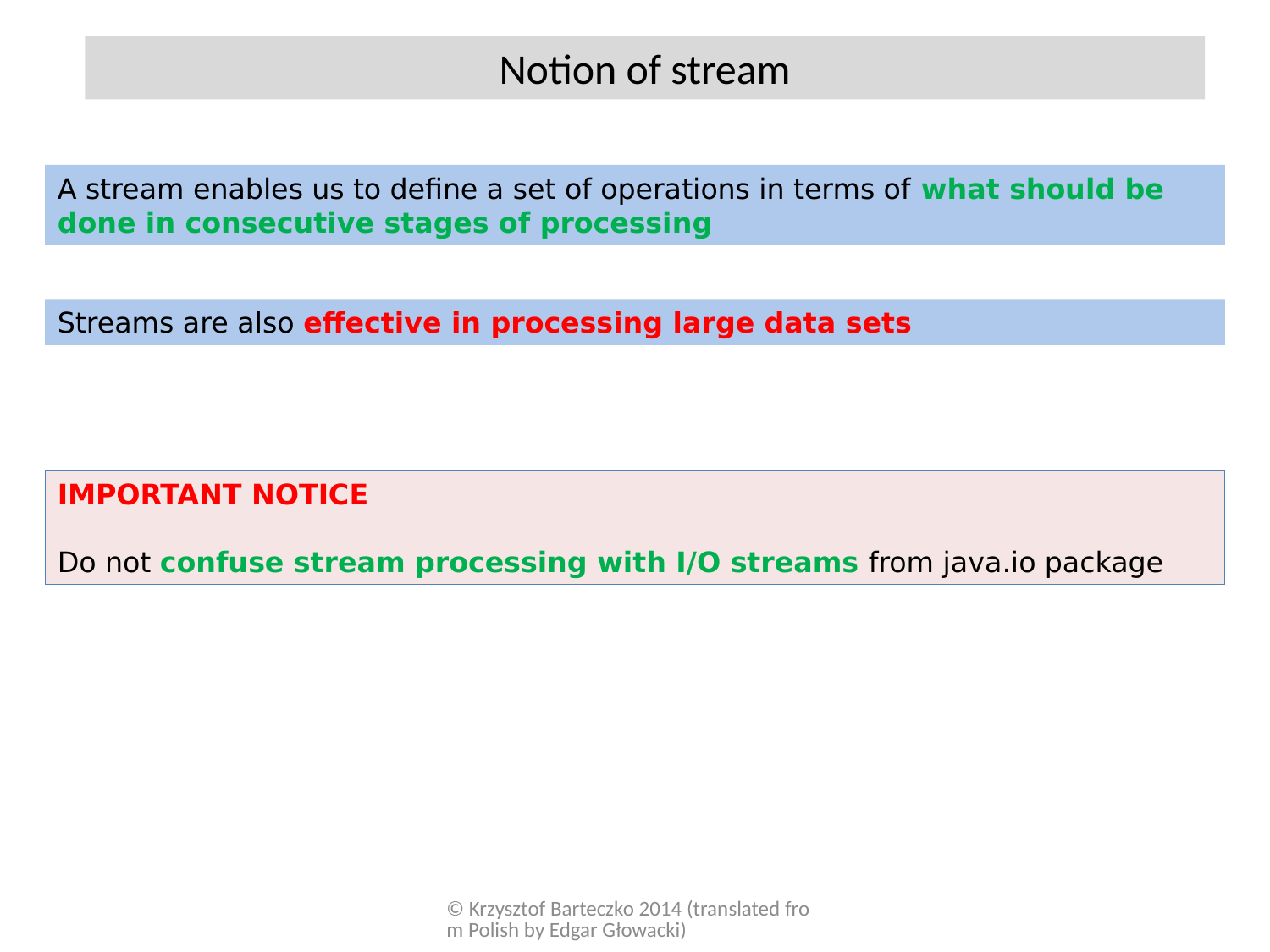

Notion of stream
A stream enables us to define a set of operations in terms of what should be done in consecutive stages of processing
Streams are also effective in processing large data sets
IMPORTANT NOTICE

Do not confuse stream processing with I/O streams from java.io package
© Krzysztof Barteczko 2014 (translated from Polish by Edgar Głowacki)